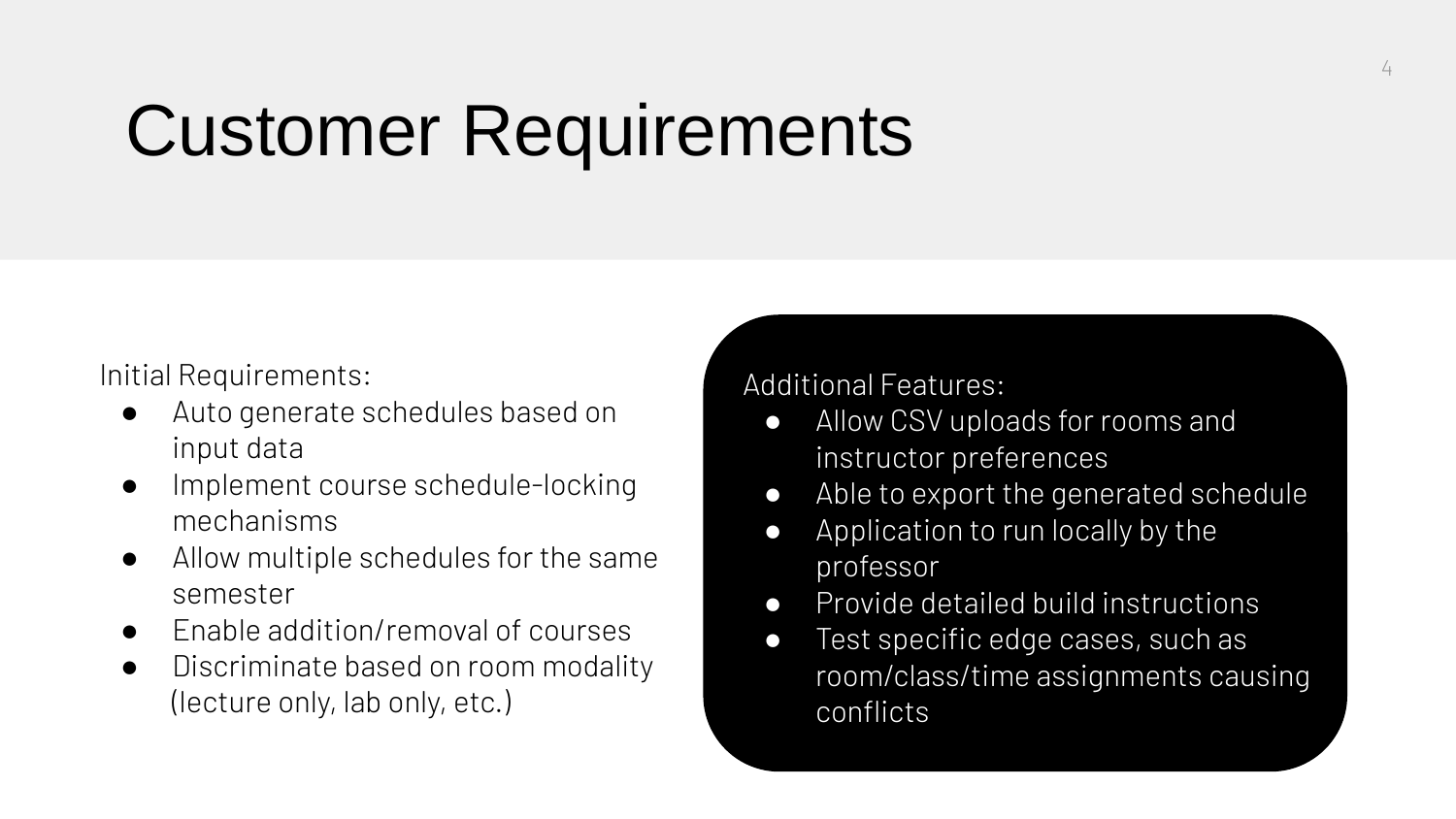

4
Customer Requirements
Initial Requirements:
Auto generate schedules based on input data
Implement course schedule-locking mechanisms
Allow multiple schedules for the same semester
Enable addition/removal of courses
Discriminate based on room modality (lecture only, lab only, etc.)
Additional Features:
Allow CSV uploads for rooms and instructor preferences
Able to export the generated schedule
Application to run locally by the professor
Provide detailed build instructions
Test specific edge cases, such as room/class/time assignments causing conflicts